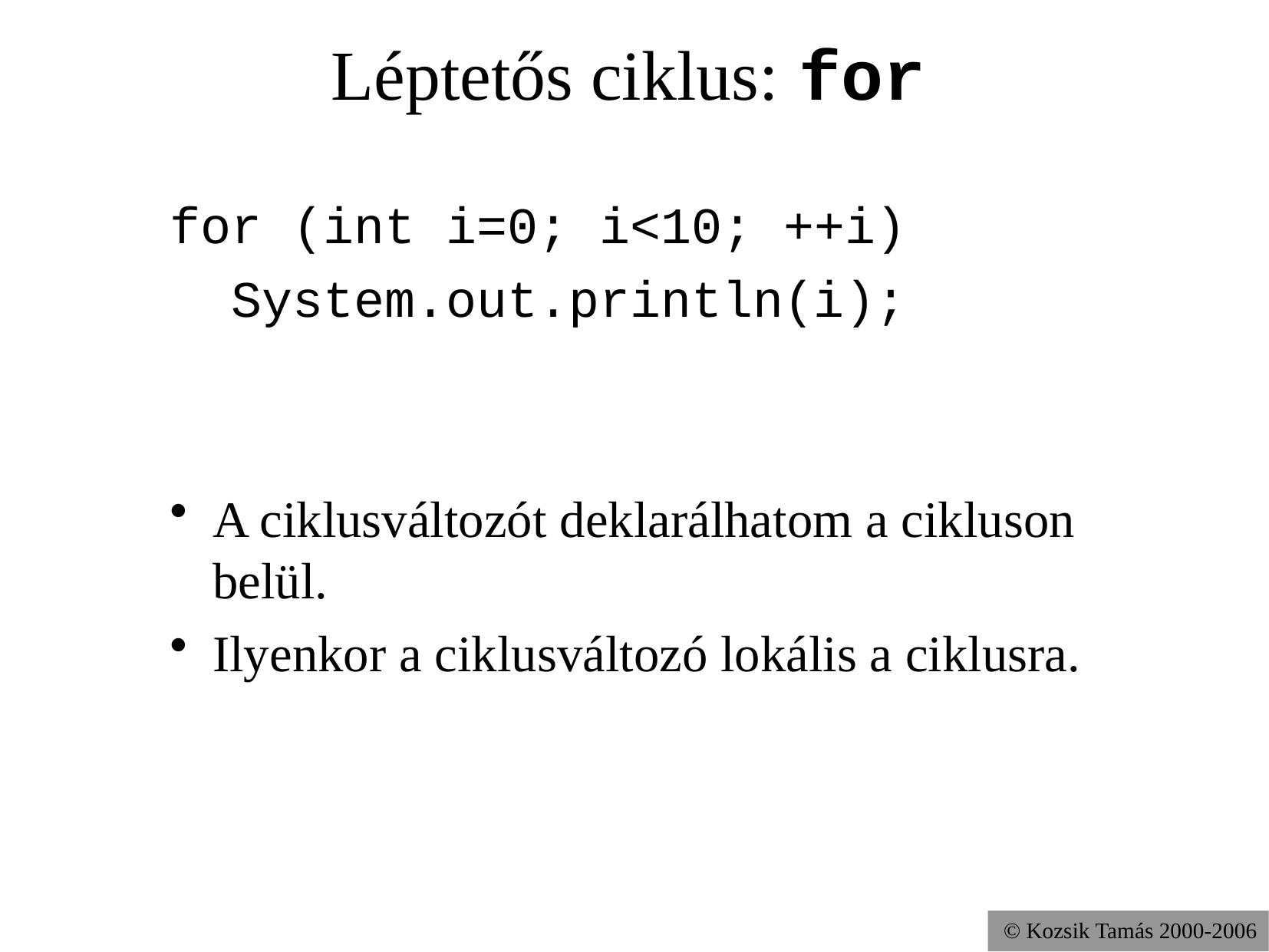

Léptetős ciklus: for
for (int i=0; i<10; ++i)
  System.out.println(i);

A ciklusváltozót deklarálhatom a cikluson belül.
Ilyenkor a ciklusváltozó lokális a ciklusra.
© Kozsik Tamás 2000-2006